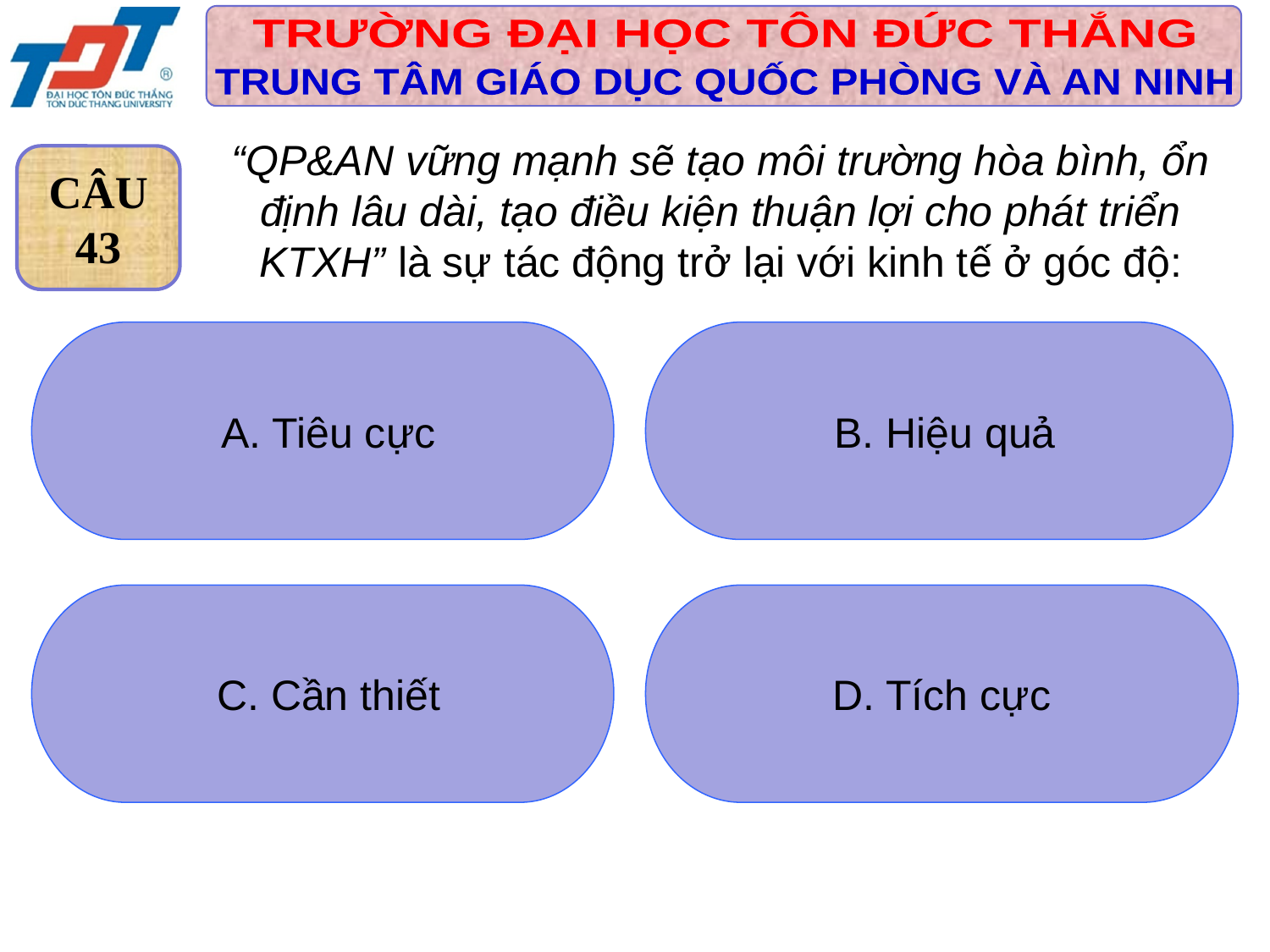

“QP&AN vững mạnh sẽ tạo môi trường hòa bình, ổn định lâu dài, tạo điều kiện thuận lợi cho phát triển KTXH” là sự tác động trở lại với kinh tế ở góc độ:
CÂU
43
 A. Tiêu cực
 B. Hiệu quả
 C. Cần thiết
D. Tích cực